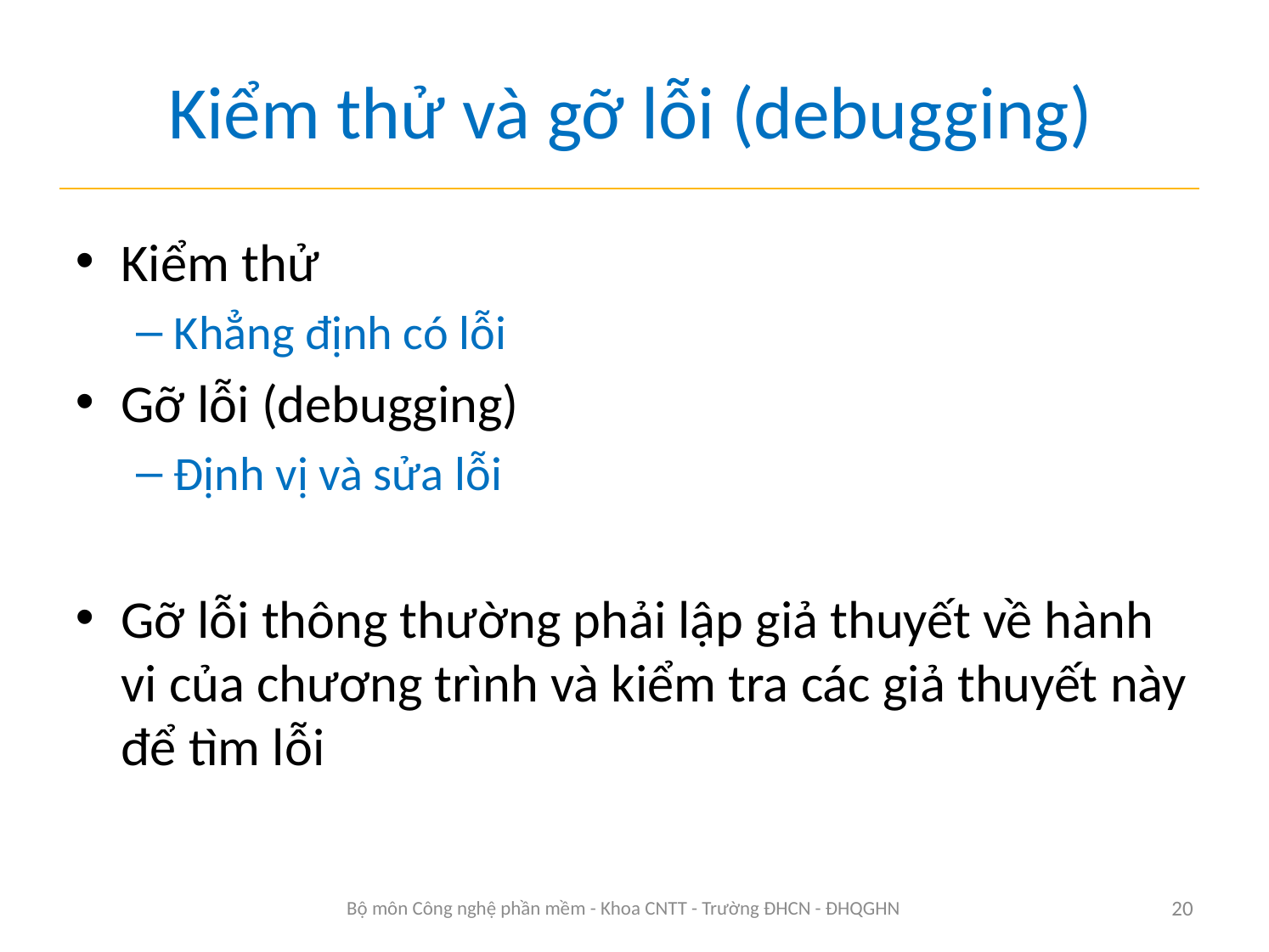

# Kiểm thử và gỡ lỗi (debugging)
Kiểm thử
Khẳng định có lỗi
Gỡ lỗi (debugging)
Định vị và sửa lỗi

Gỡ lỗi thông thường phải lập giả thuyết về hành vi của chương trình và kiểm tra các giả thuyết này để tìm lỗi
Bộ môn Công nghệ phần mềm - Khoa CNTT - Trường ĐHCN - ĐHQGHN
20